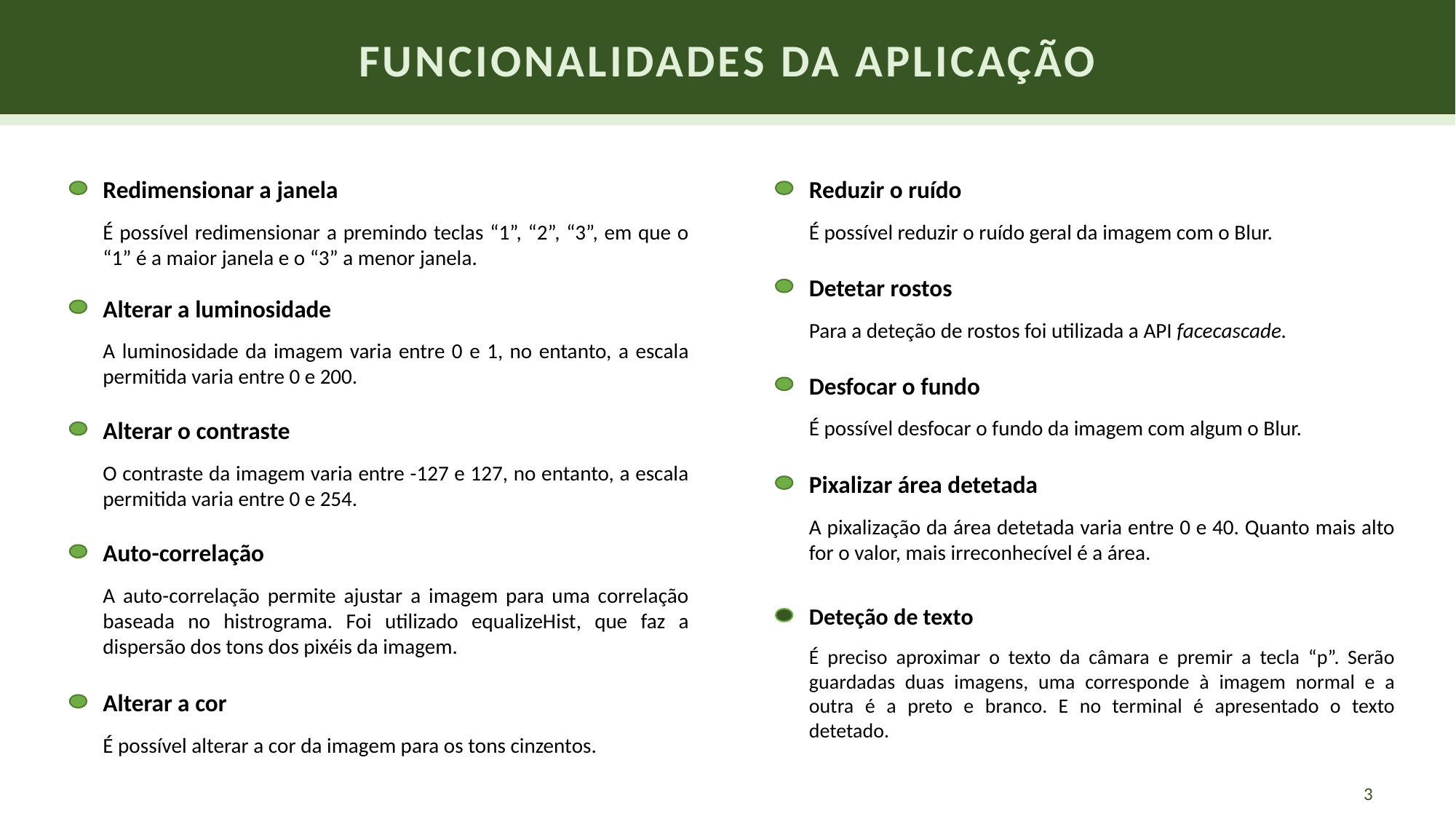

FUNCIONALIDADES DA APLICAÇÃO
Redimensionar a janela
É possível redimensionar a premindo teclas “1”, “2”, “3”, em que o “1” é a maior janela e o “3” a menor janela.

Reduzir o ruído
É possível reduzir o ruído geral da imagem com o Blur.

Detetar rostos
Para a deteção de rostos foi utilizada a API facecascade.

Alterar a luminosidade
A luminosidade da imagem varia entre 0 e 1, no entanto, a escala permitida varia entre 0 e 200.

Desfocar o fundo
É possível desfocar o fundo da imagem com algum o Blur.

Alterar o contraste
O contraste da imagem varia entre -127 e 127, no entanto, a escala permitida varia entre 0 e 254.

Pixalizar área detetada
A pixalização da área detetada varia entre 0 e 40. Quanto mais alto for o valor, mais irreconhecível é a área.

Auto-correlação
A auto-correlação permite ajustar a imagem para uma correlação baseada no histrograma. Foi utilizado equalizeHist, que faz a dispersão dos tons dos pixéis da imagem.

Deteção de texto
É preciso aproximar o texto da câmara e premir a tecla “p”. Serão guardadas duas imagens, uma corresponde à imagem normal e a outra é a preto e branco. E no terminal é apresentado o texto detetado.

Alterar a cor
É possível alterar a cor da imagem para os tons cinzentos.

3